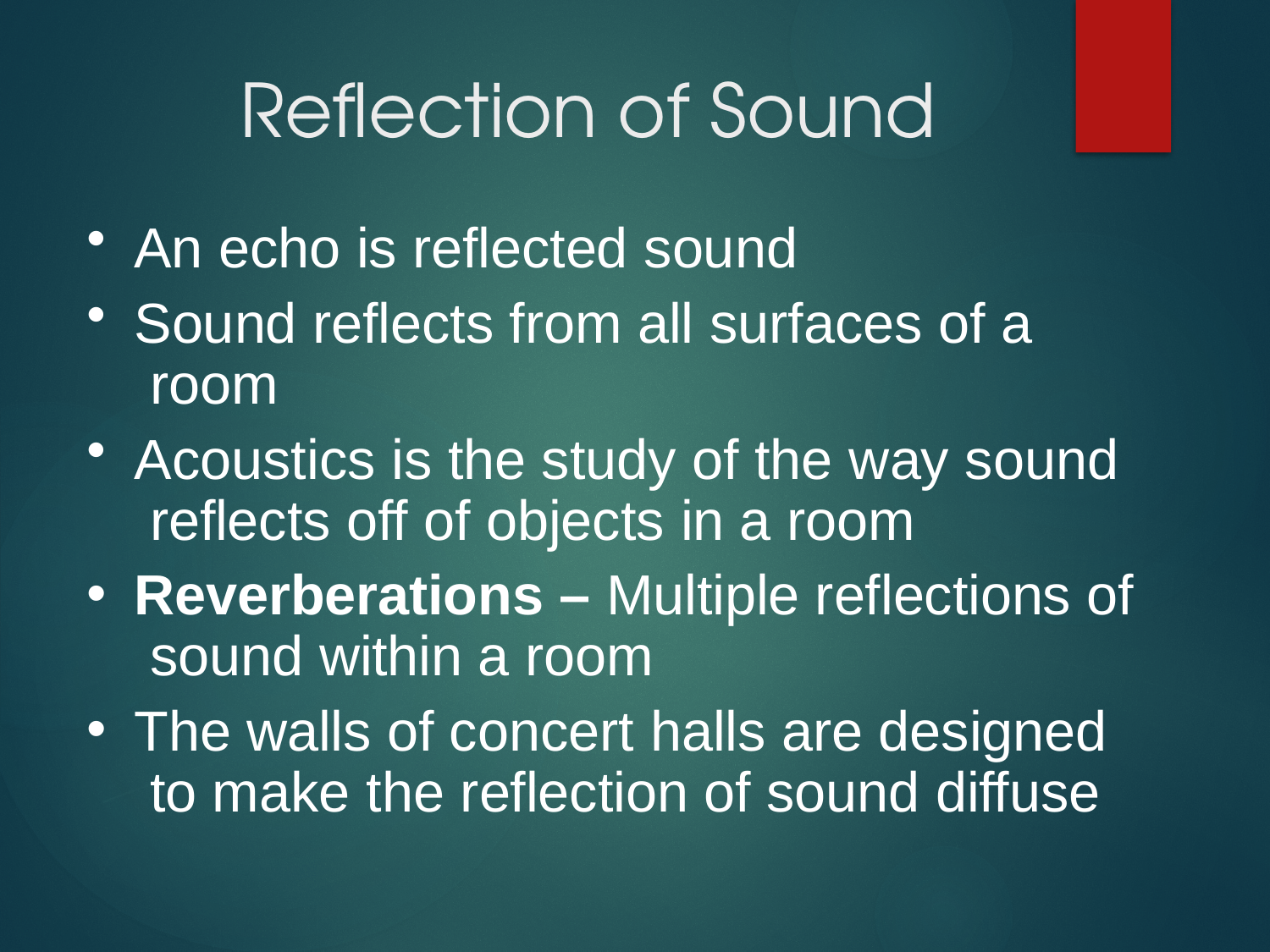

# Reflection of Sound
An echo is reflected sound
Sound reflects from all surfaces of a  room
Acoustics is the study of the way sound  reflects off of objects in a room
Reverberations – Multiple reflections of  sound within a room
The walls of concert halls are designed  to make the reflection of sound diffuse